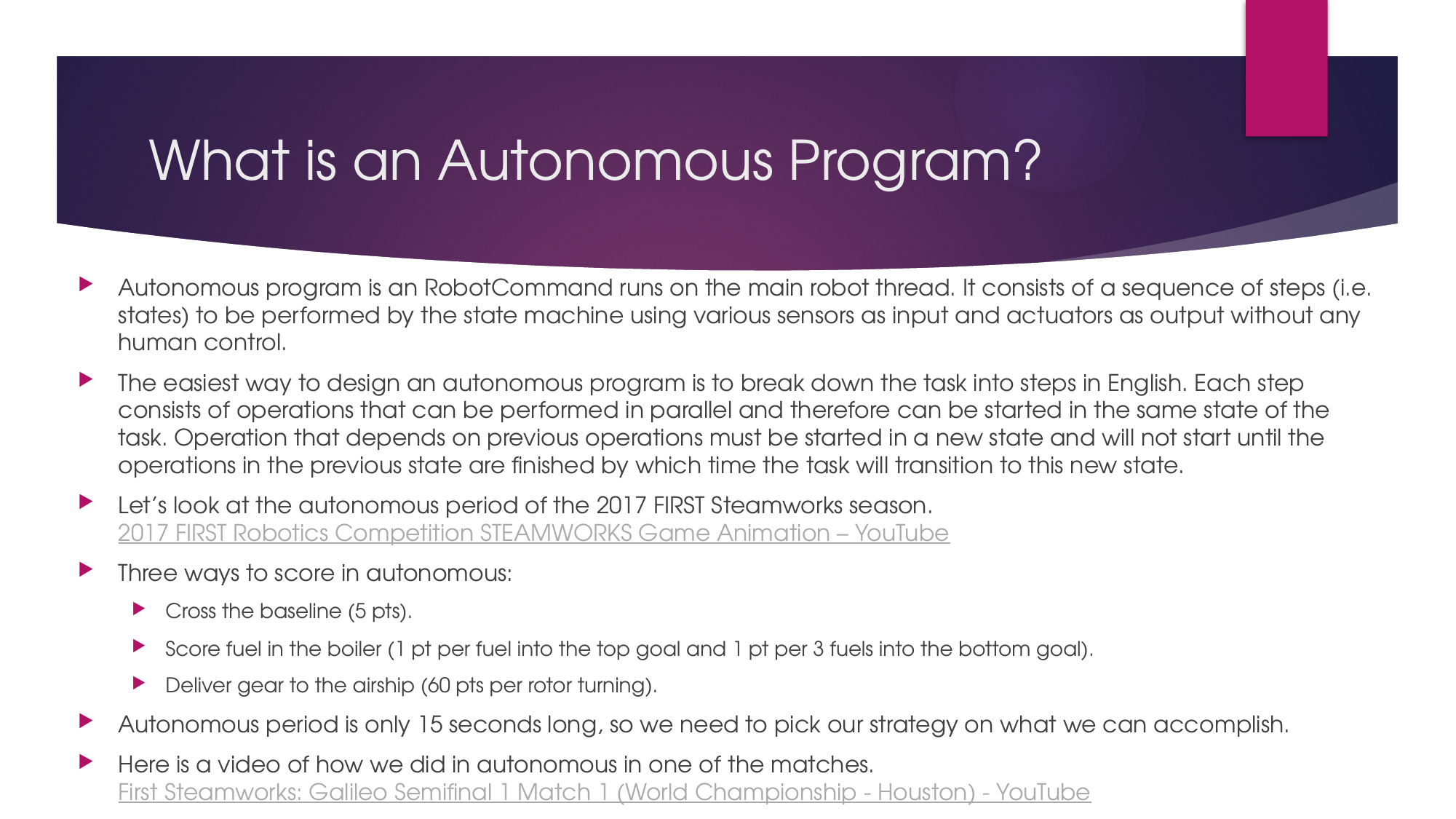

# What is an Autonomous Program?
Autonomous program is an RobotCommand runs on the main robot thread. It consists of a sequence of steps (i.e. states) to be performed by the state machine using various sensors as input and actuators as output without any human control.
The easiest way to design an autonomous program is to break down the task into steps in English. Each step consists of operations that can be performed in parallel and therefore can be started in the same state of the task. Operation that depends on previous operations must be started in a new state and will not start until the operations in the previous state are finished by which time the task will transition to this new state.
Let’s look at the autonomous period of the 2017 FIRST Steamworks season. 2017 FIRST Robotics Competition STEAMWORKS Game Animation – YouTube
Three ways to score in autonomous:
Cross the baseline (5 pts).
Score fuel in the boiler (1 pt per fuel into the top goal and 1 pt per 3 fuels into the bottom goal).
Deliver gear to the airship (60 pts per rotor turning).
Autonomous period is only 15 seconds long, so we need to pick our strategy on what we can accomplish.
Here is a video of how we did in autonomous in one of the matches.
First Steamworks: Galileo Semifinal 1 Match 1 (World Championship - Houston) - YouTube